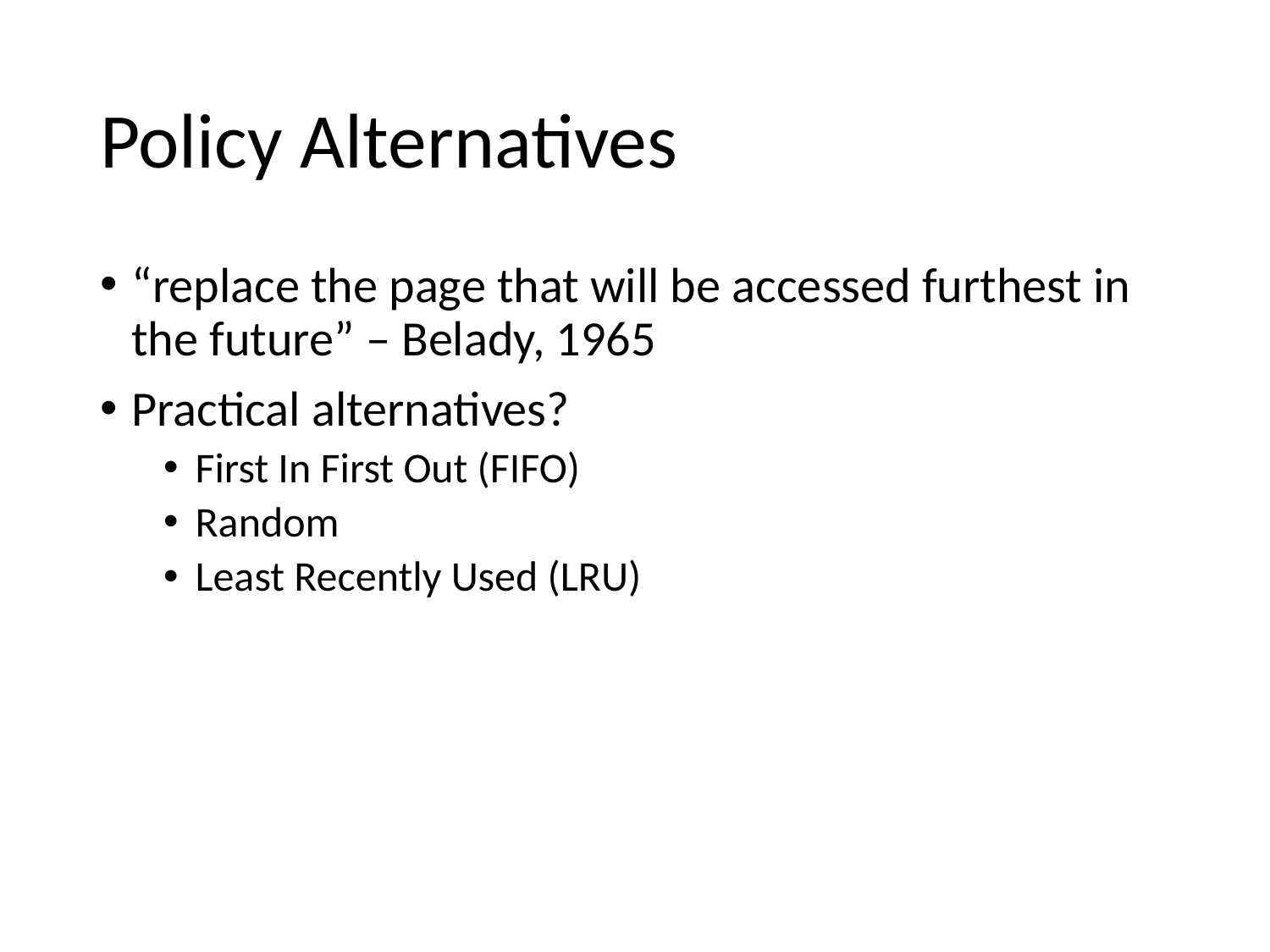

# Policy Alternatives
“replace the page that will be accessed furthest in the future” – Belady, 1965
Practical alternatives?
First In First Out (FIFO)
Random
Least Recently Used (LRU)